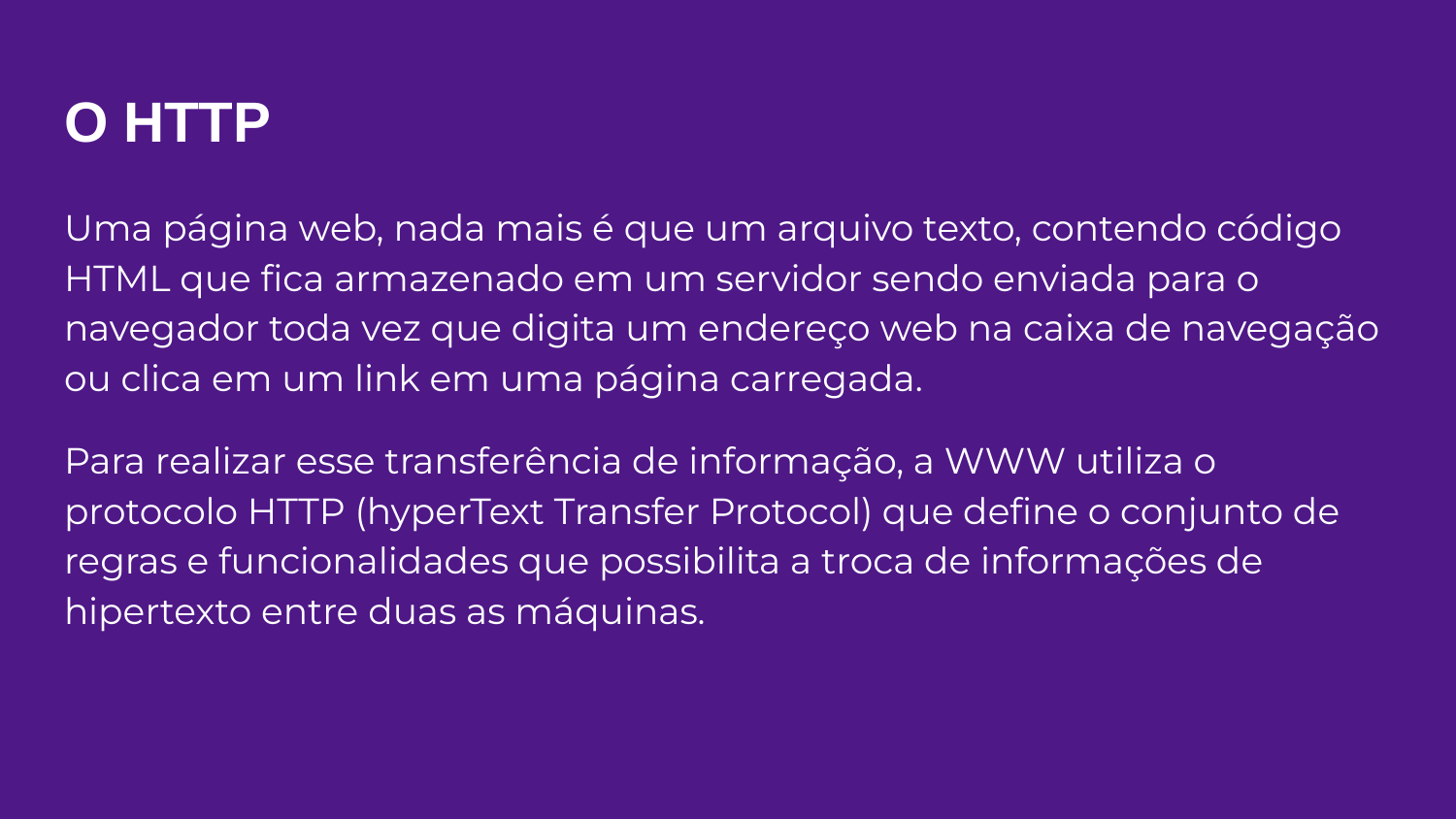

# O HTTP
Uma página web, nada mais é que um arquivo texto, contendo código HTML que fica armazenado em um servidor sendo enviada para o navegador toda vez que digita um endereço web na caixa de navegação ou clica em um link em uma página carregada.
Para realizar esse transferência de informação, a WWW utiliza o protocolo HTTP (hyperText Transfer Protocol) que define o conjunto de regras e funcionalidades que possibilita a troca de informações de hipertexto entre duas as máquinas.